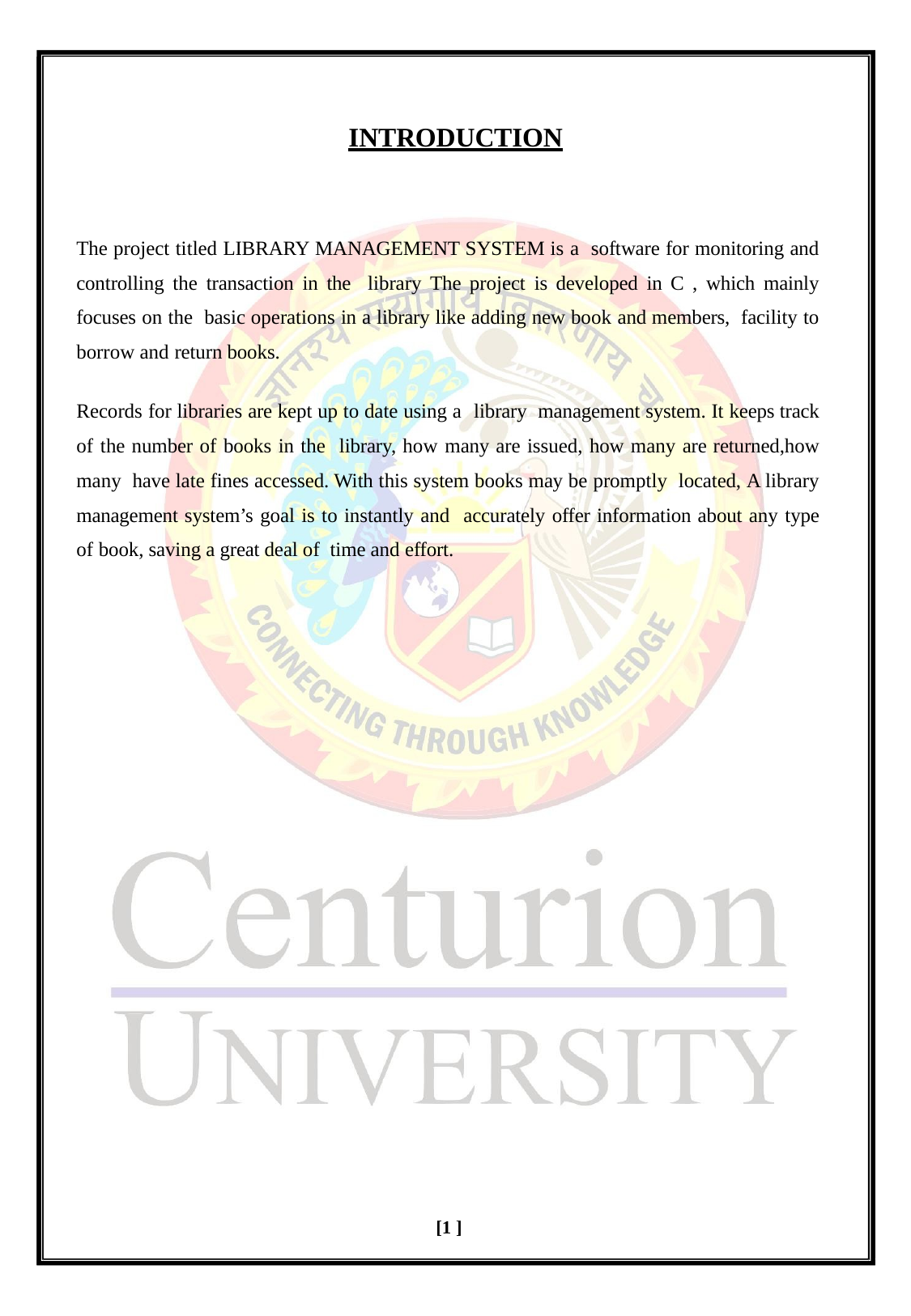

INTRODUCTION

The project titled LIBRARY MANAGEMENT SYSTEM is a  software for monitoring and controlling the transaction in the  library The project is developed in C , which mainly focuses on the  basic operations in a library like adding new book and members,  facility to borrow and return books.

Records for libraries are kept up to date using a library  management system. It keeps track of the number of books in the  library, how many are issued, how many are returned,how many  have late fines accessed. With this system books may be promptly  located, A library management system’s goal is to instantly and  accurately offer information about any type of book, saving a great deal of  time and effort.
[1 ]